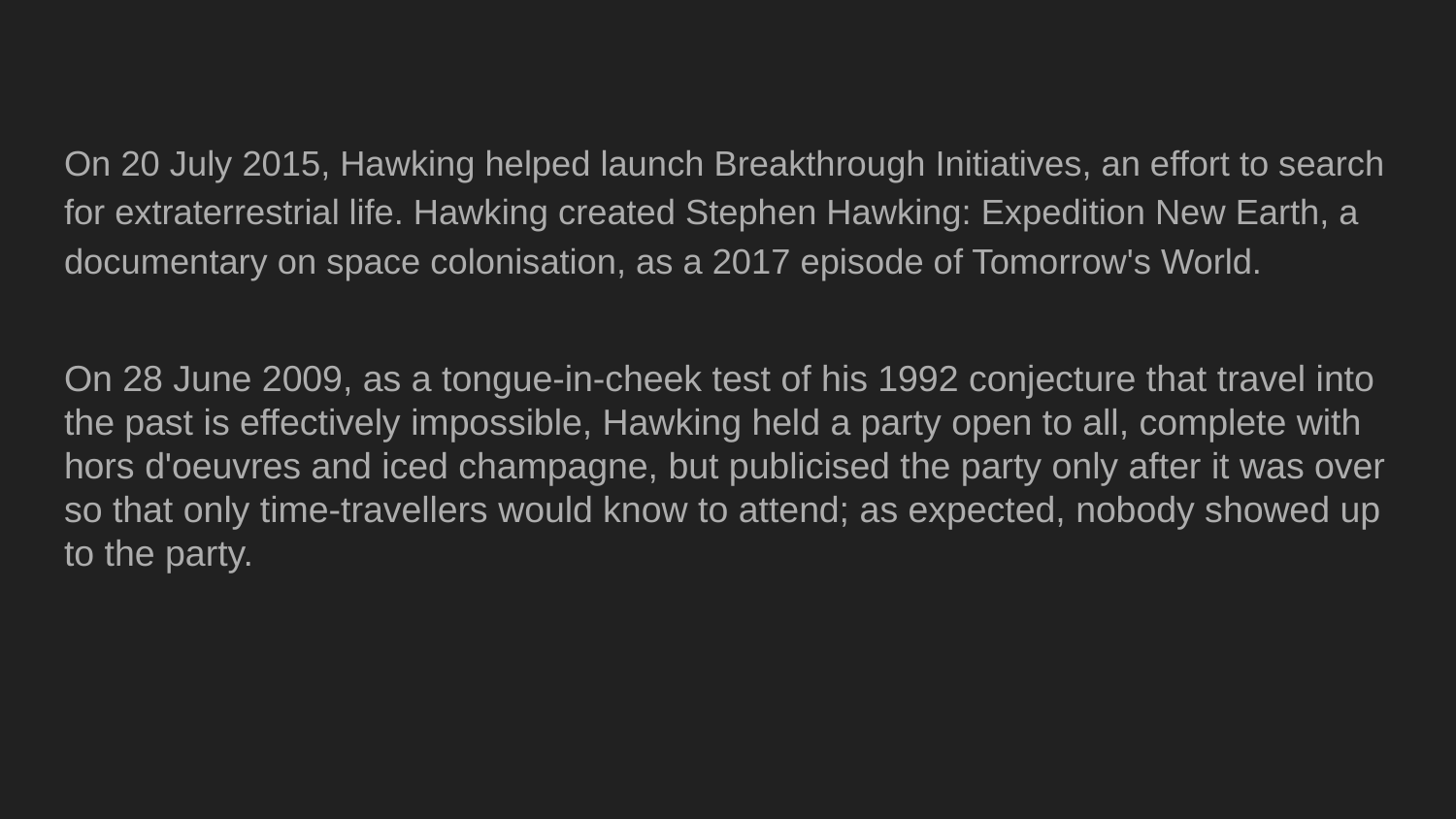

On 20 July 2015, Hawking helped launch Breakthrough Initiatives, an effort to search for extraterrestrial life. Hawking created Stephen Hawking: Expedition New Earth, a documentary on space colonisation, as a 2017 episode of Tomorrow's World.
On 28 June 2009, as a tongue-in-cheek test of his 1992 conjecture that travel into the past is effectively impossible, Hawking held a party open to all, complete with hors d'oeuvres and iced champagne, but publicised the party only after it was over so that only time-travellers would know to attend; as expected, nobody showed up to the party.